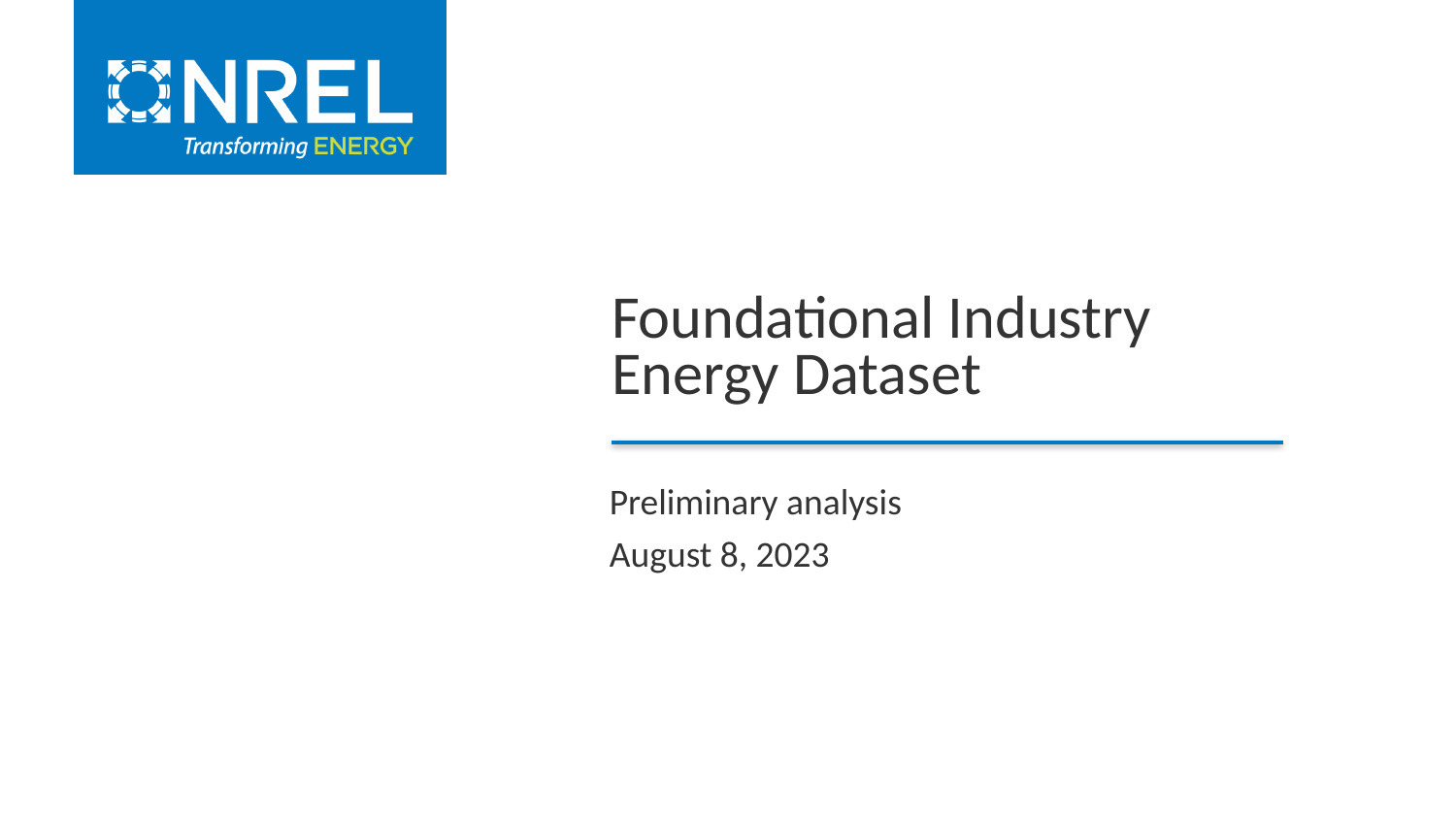

# Foundational Industry Energy Dataset
Preliminary analysis
August 8, 2023